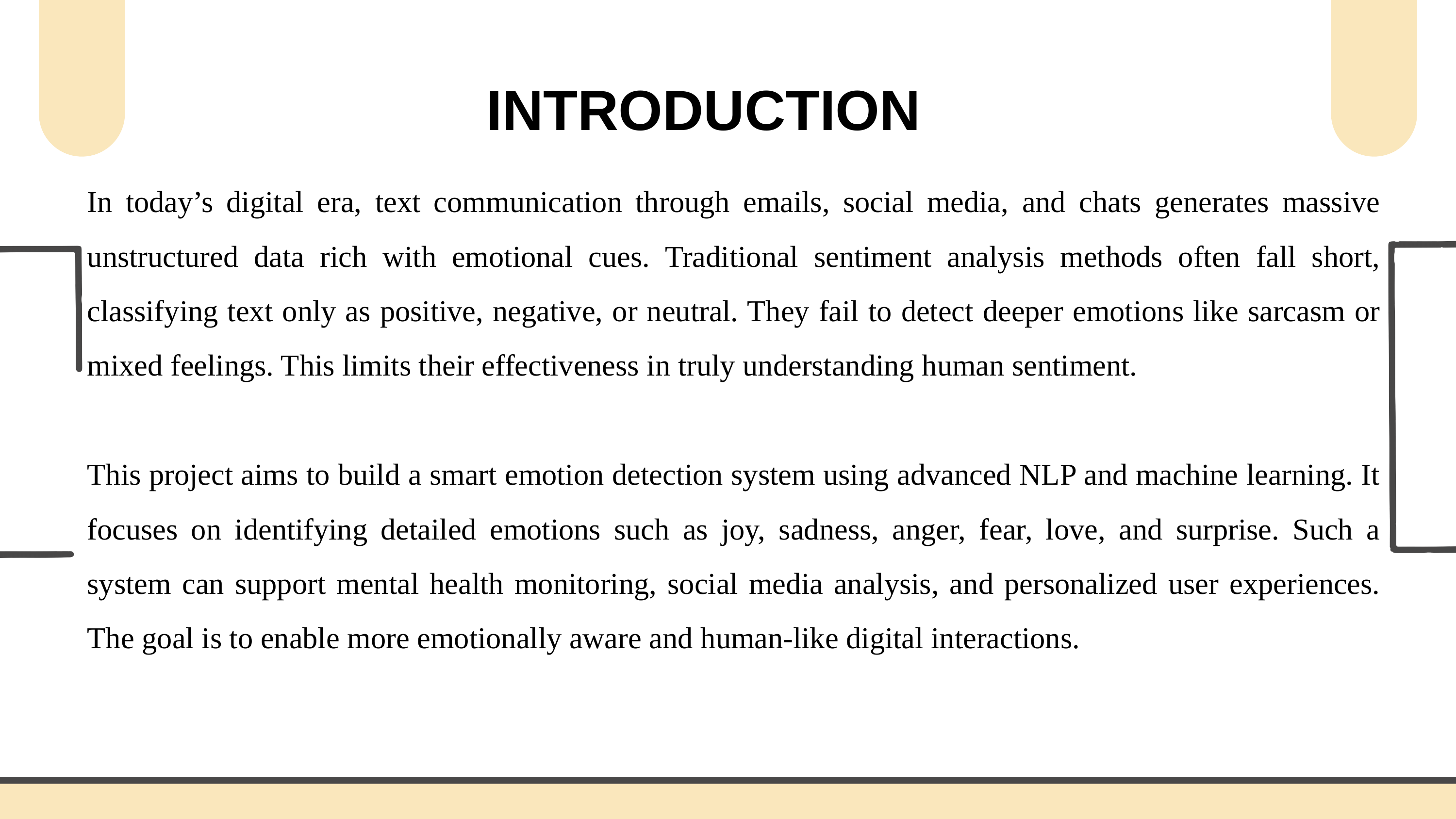

INTRODUCTION
In today’s digital era, text communication through emails, social media, and chats generates massive unstructured data rich with emotional cues. Traditional sentiment analysis methods often fall short, classifying text only as positive, negative, or neutral. They fail to detect deeper emotions like sarcasm or mixed feelings. This limits their effectiveness in truly understanding human sentiment.

This project aims to build a smart emotion detection system using advanced NLP and machine learning. It focuses on identifying detailed emotions such as joy, sadness, anger, fear, love, and surprise. Such a system can support mental health monitoring, social media analysis, and personalized user experiences. The goal is to enable more emotionally aware and human-like digital interactions.